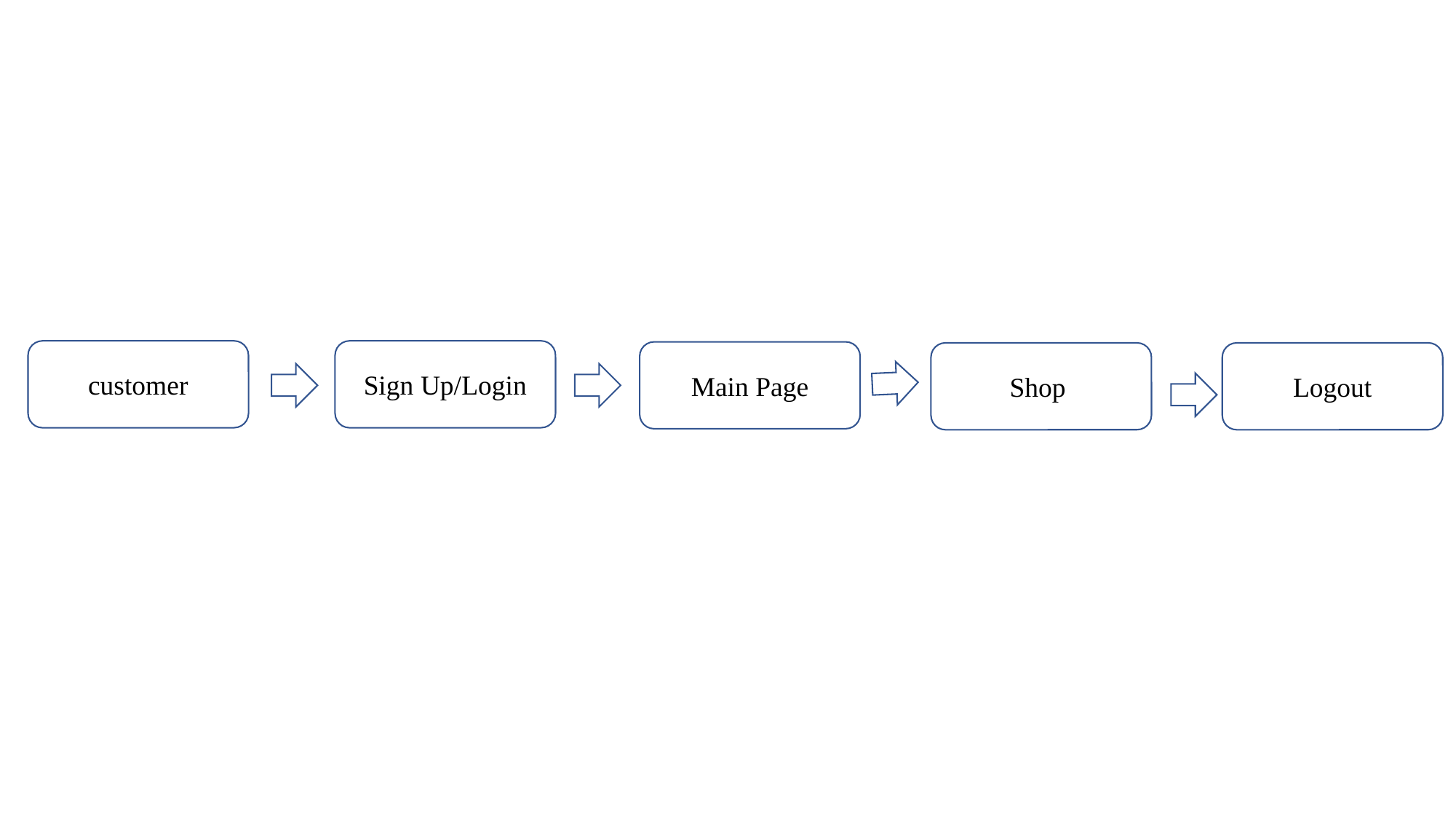

Sign Up/Login
customer
Main Page
Shop
Logout